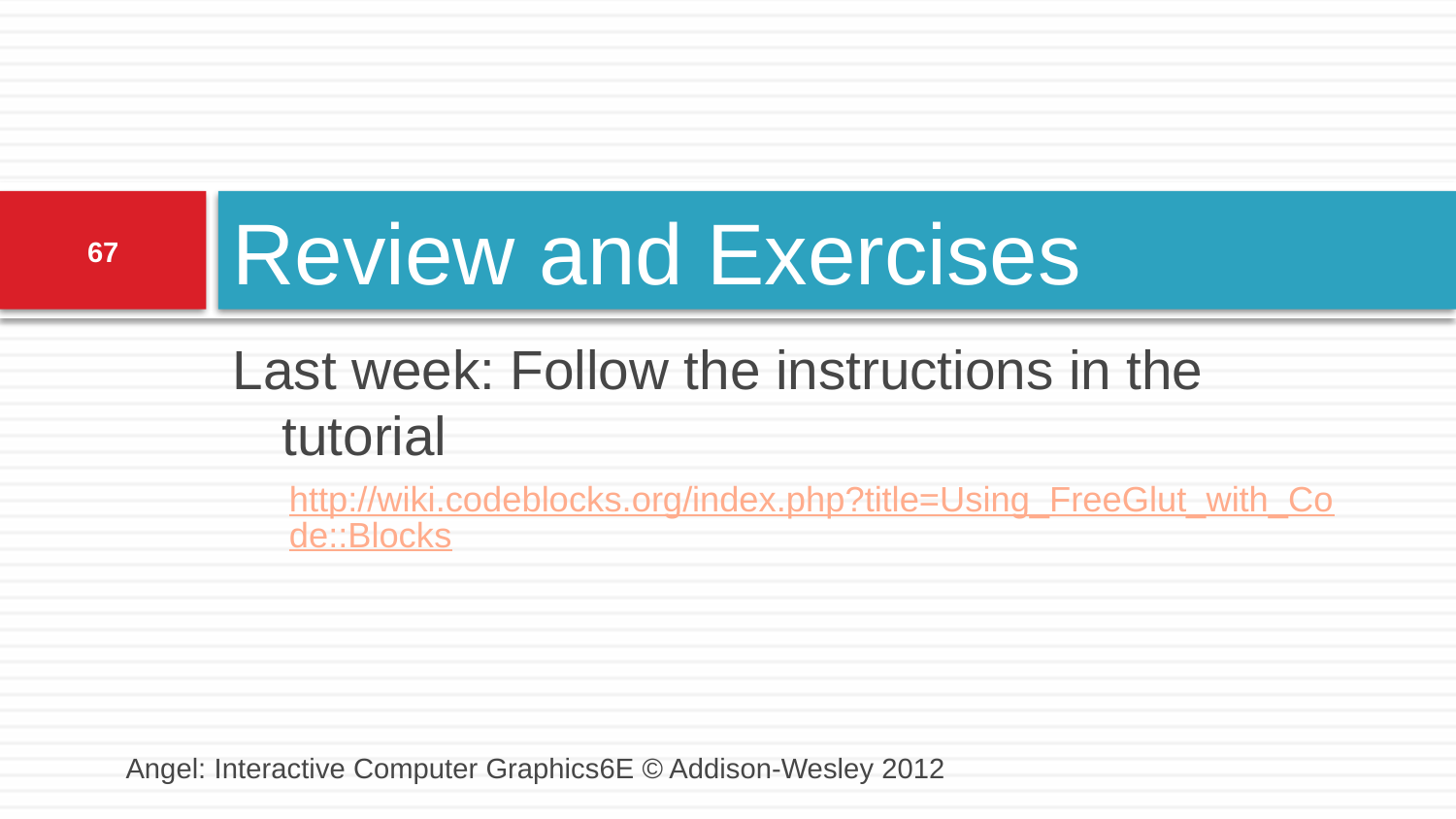

# Review and Exercises
67
Last week: Follow the instructions in the tutorial
http://wiki.codeblocks.org/index.php?title=Using_FreeGlut_with_Code::Blocks

Angel: Interactive Computer Graphics6E © Addison-Wesley 2012